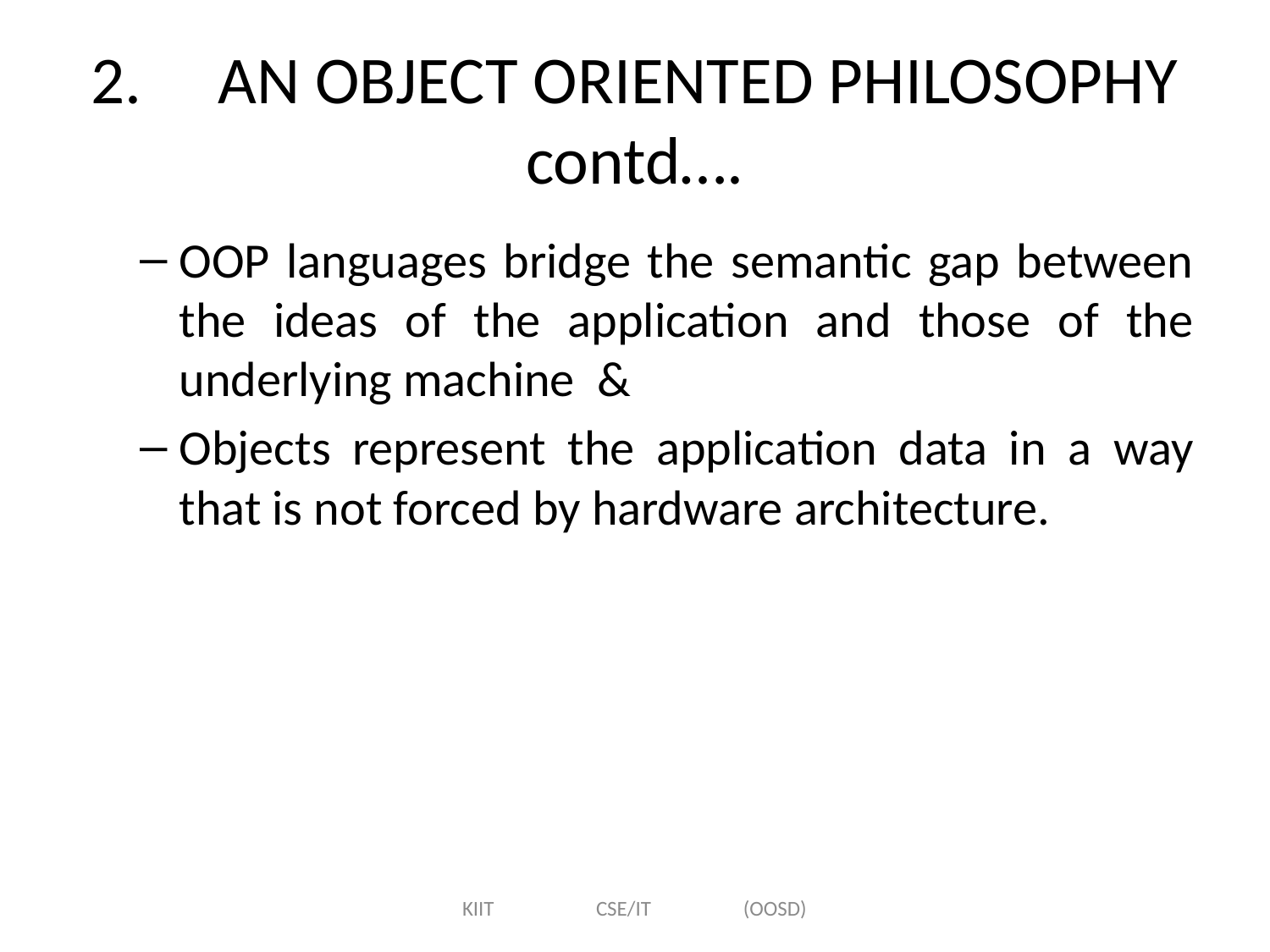

# 2.	AN OBJECT ORIENTED PHILOSOPHY contd….
OOP languages bridge the semantic gap between the ideas of the application and those of the underlying machine  &
Objects represent the application data in a way that is not forced by hardware architecture.
KIIT                     CSE/IT                   (OOSD)
12